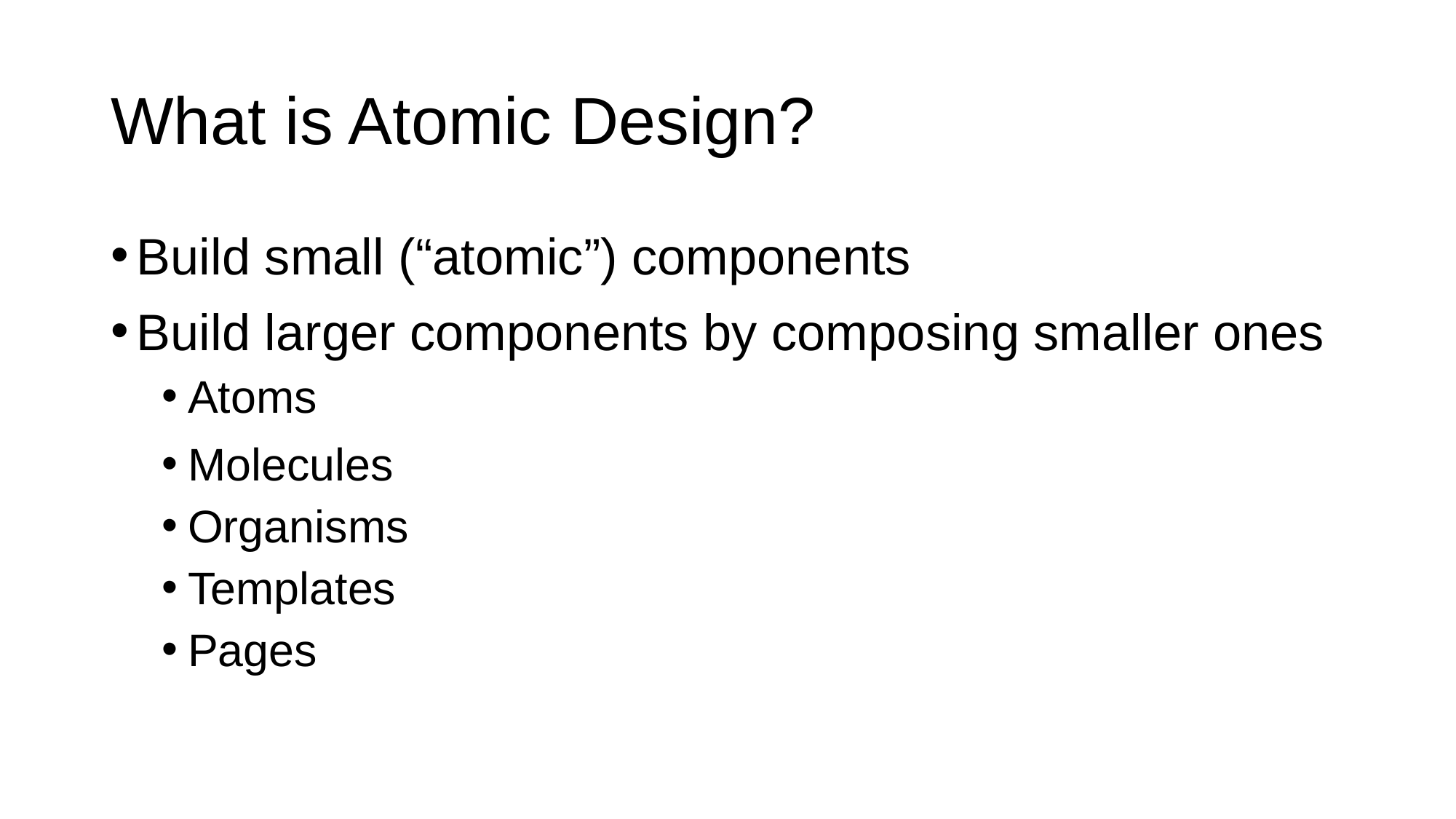

# What is Atomic Design?
Build small (“atomic”) components
Build larger components by composing smaller ones
Atoms
Molecules
Organisms
Templates
Pages